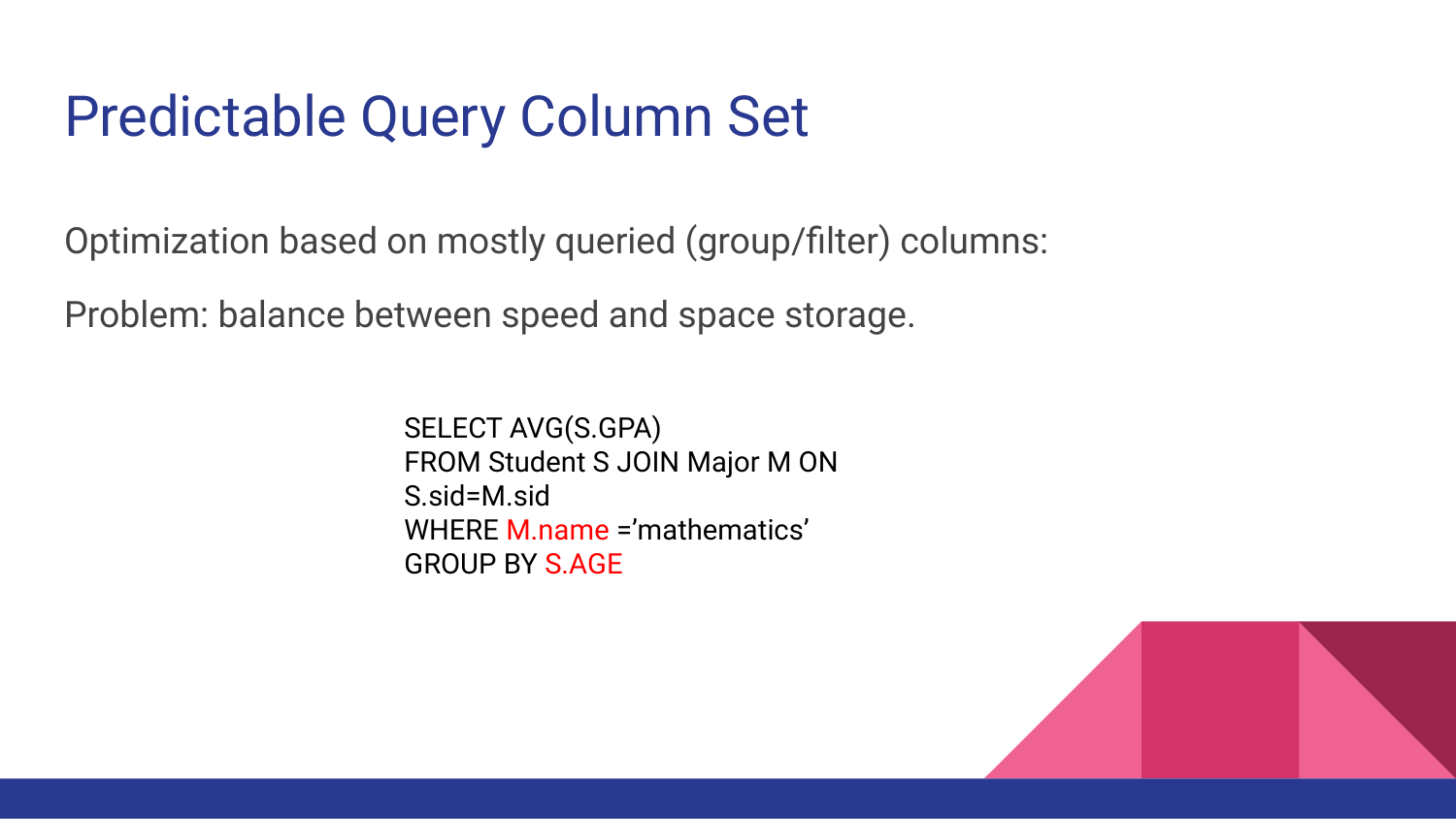

# Predictable Query Column Set
Optimization based on mostly queried (group/filter) columns:
Problem: balance between speed and space storage.

SELECT AVG(S.GPA)
FROM Student S JOIN Major M ON S.sid=M.sid
WHERE M.name =’mathematics’
GROUP BY S.AGE